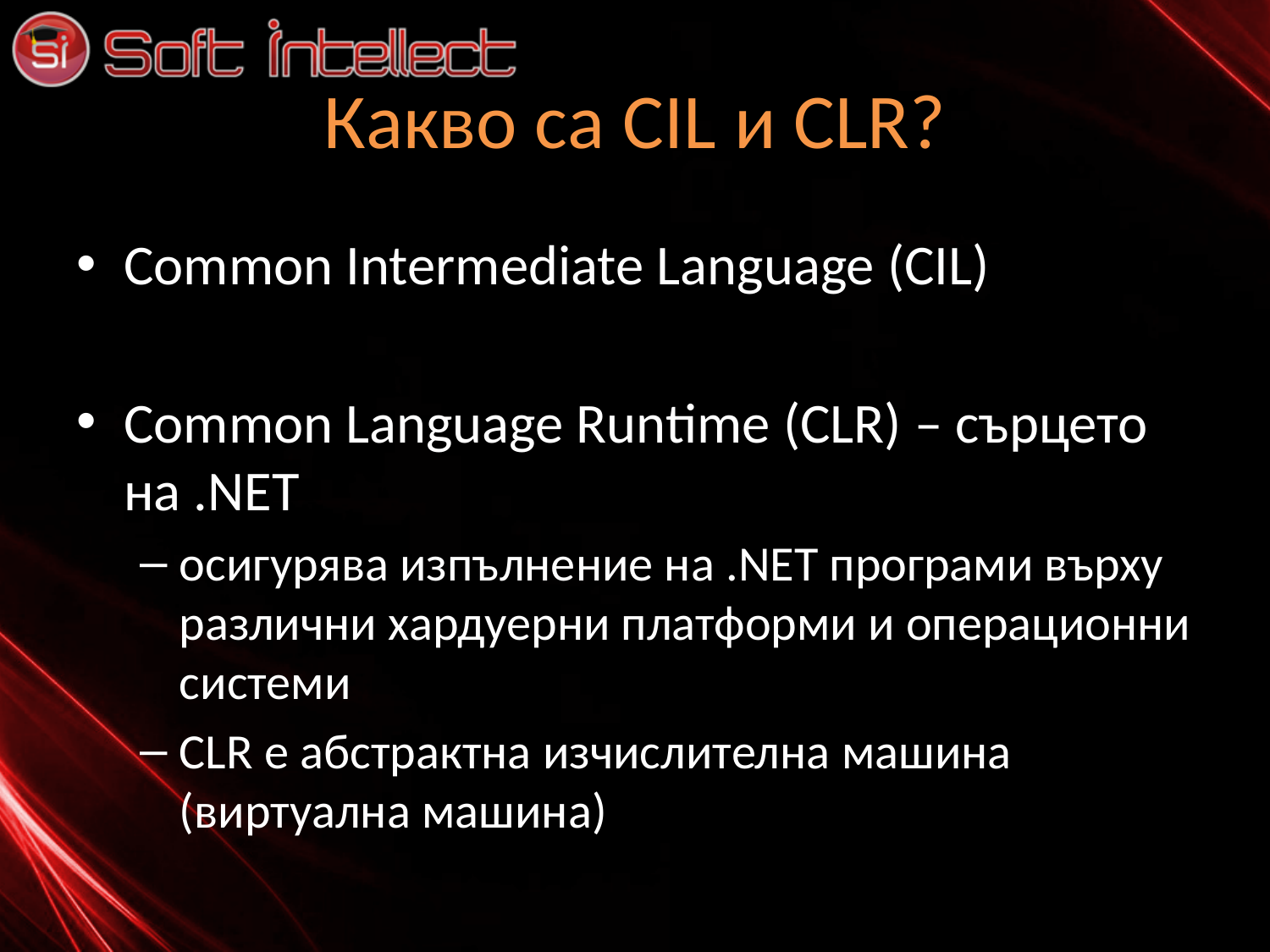

# Какво са CIL и CLR?
Common Intermediate Language (CIL)

Common Language Runtime (CLR) – сърцето на .NET
осигурява изпълнение на .NET програми върху различни хардуерни платформи и операционни системи
CLR е абстрактна изчислителна машина (виртуална машина)